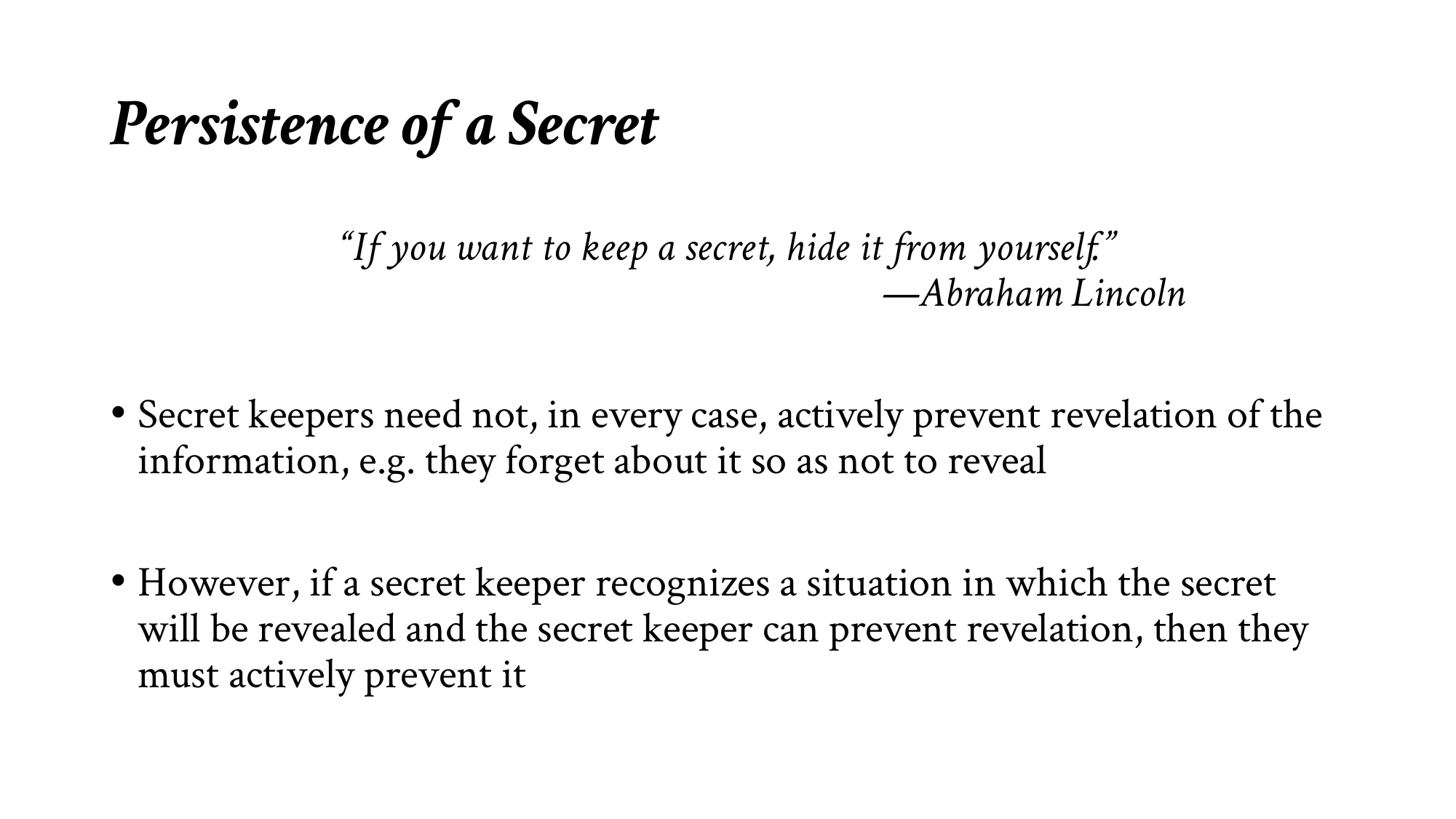

# Persistence of a Secret
“If you want to keep a secret, hide it from yourself.”
                                                                 ― Abraham Lincoln

Secret keepers need not, in every case, actively prevent revelation of the information, e.g. they forget about it so as not to reveal

However, if a secret keeper recognizes a situation in which the secret will be revealed and the secret keeper can prevent revelation, then they must actively prevent it